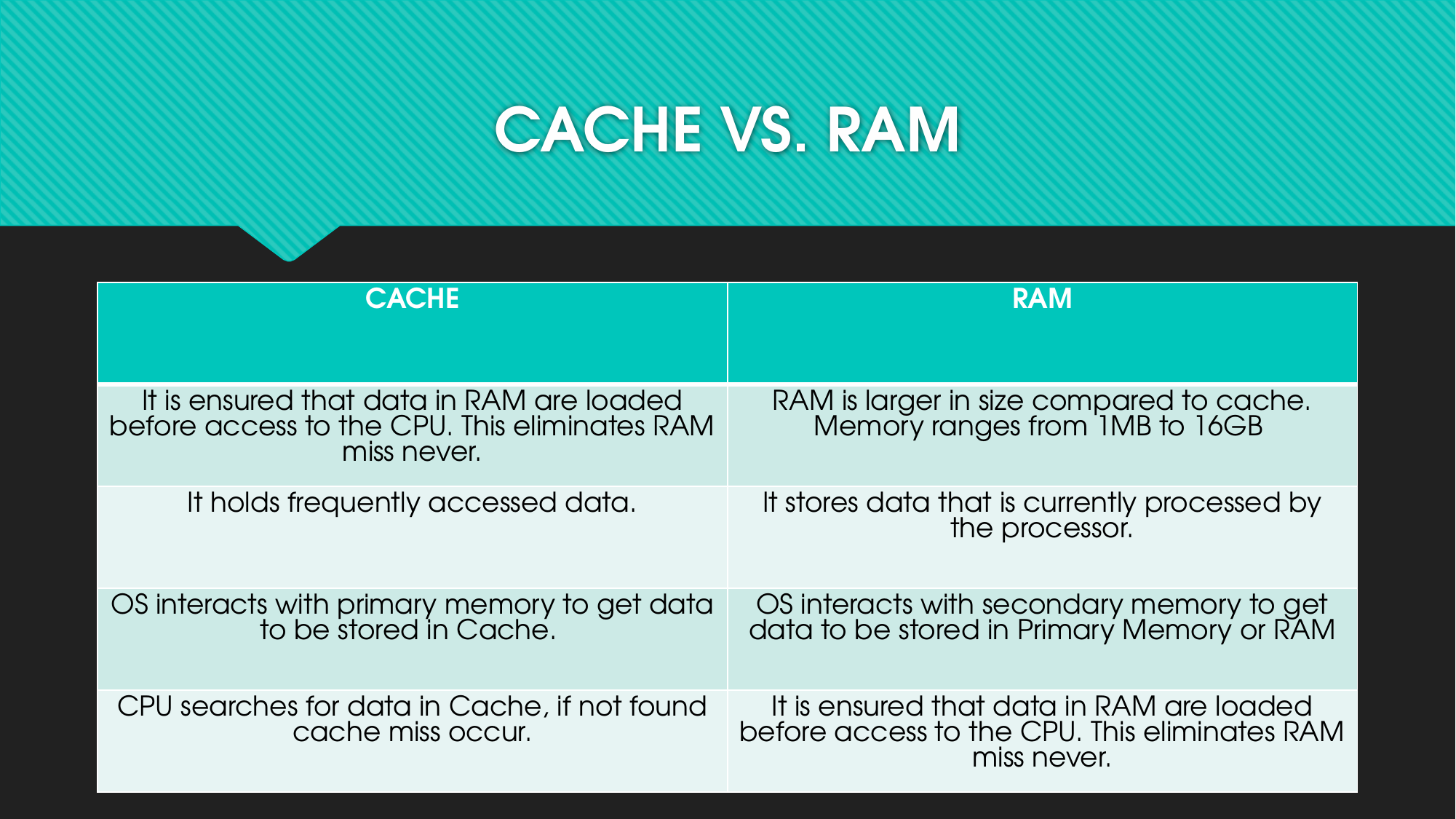

# CACHE VS. RAM
| CACHE | RAM |
| --- | --- |
| It is ensured that data in RAM are loaded before access to the CPU. This eliminates RAM miss never. | RAM is larger in size compared to cache. Memory ranges from 1MB to 16GB |
| It holds frequently accessed data. | It stores data that is currently processed by the processor. |
| OS interacts with primary memory to get data to be stored in Cache. | OS interacts with secondary memory to get data to be stored in Primary Memory or RAM |
| CPU searches for data in Cache, if not found cache miss occur. | It is ensured that data in RAM are loaded before access to the CPU. This eliminates RAM miss never. |